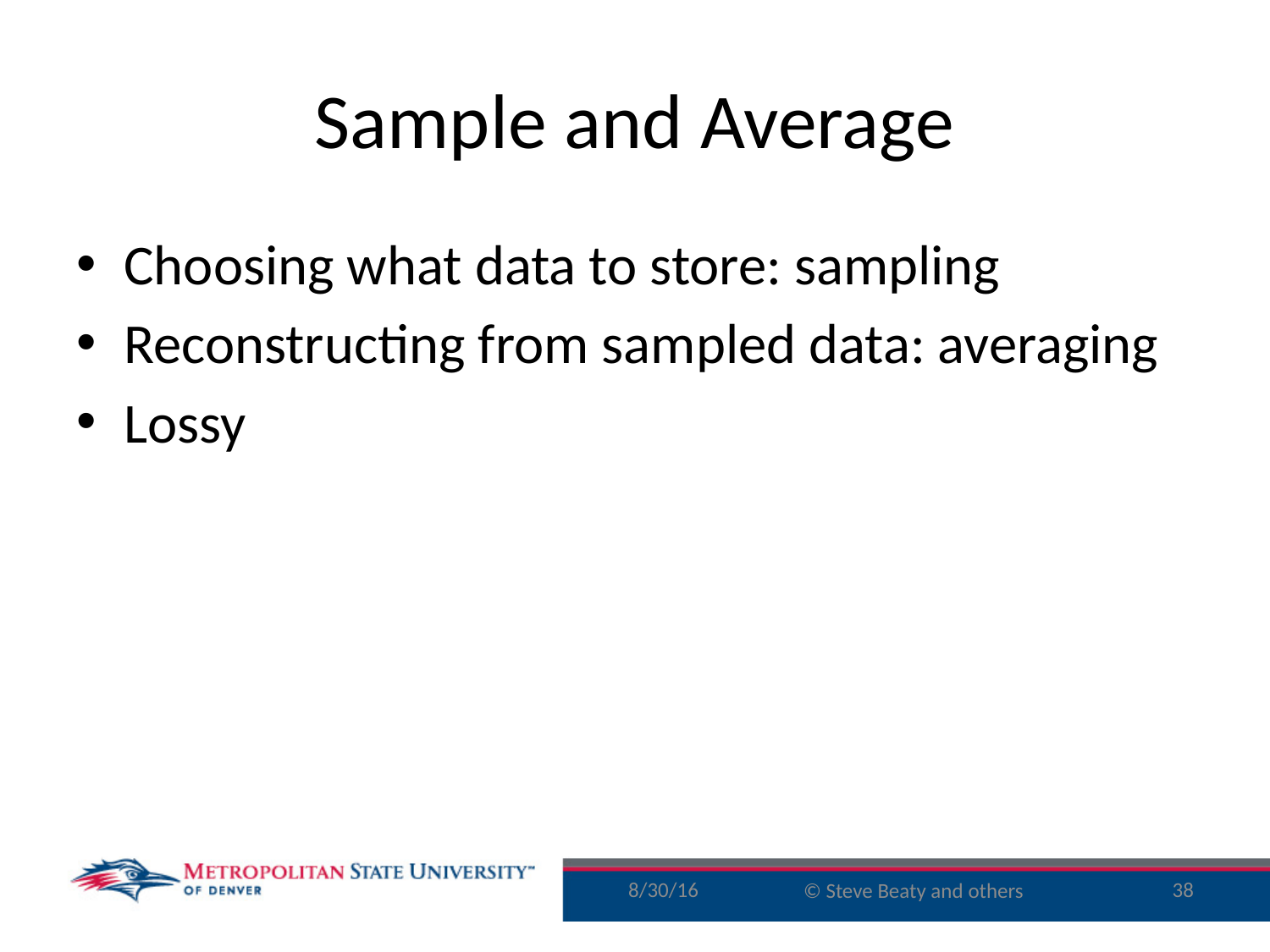

# Sample and Average
Choosing what data to store: sampling
Reconstructing from sampled data: averaging
Lossy
8/30/16
38
© Steve Beaty and others